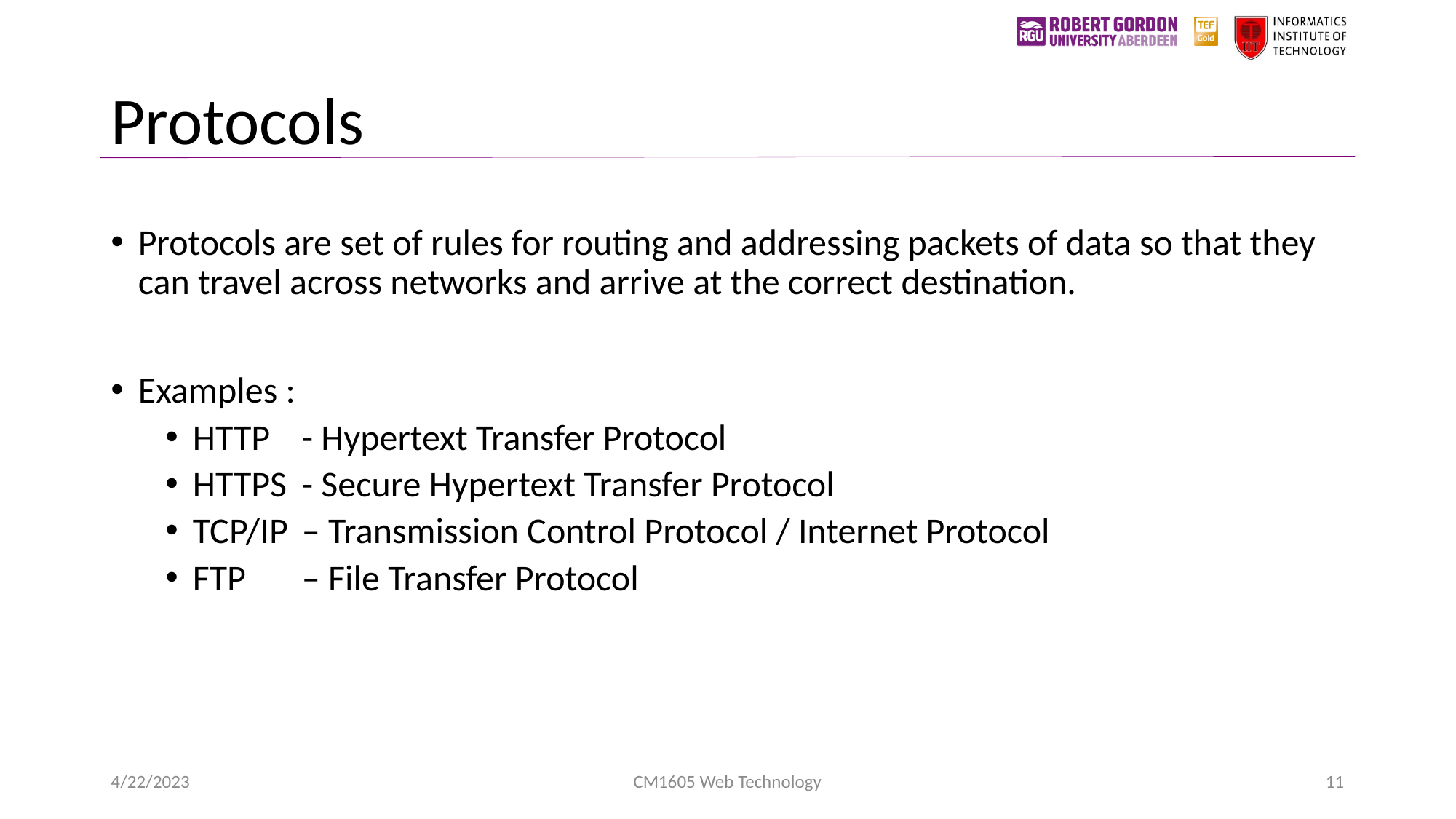

# Protocols
Protocols are set of rules for routing and addressing packets of data so that they can travel across networks and arrive at the correct destination.

Examples :
HTTP 	- Hypertext Transfer Protocol
HTTPS 	- Secure Hypertext Transfer Protocol
TCP/IP 	– Transmission Control Protocol / Internet Protocol
FTP 	– File Transfer Protocol

4/22/2023
CM1605 Web Technology
11